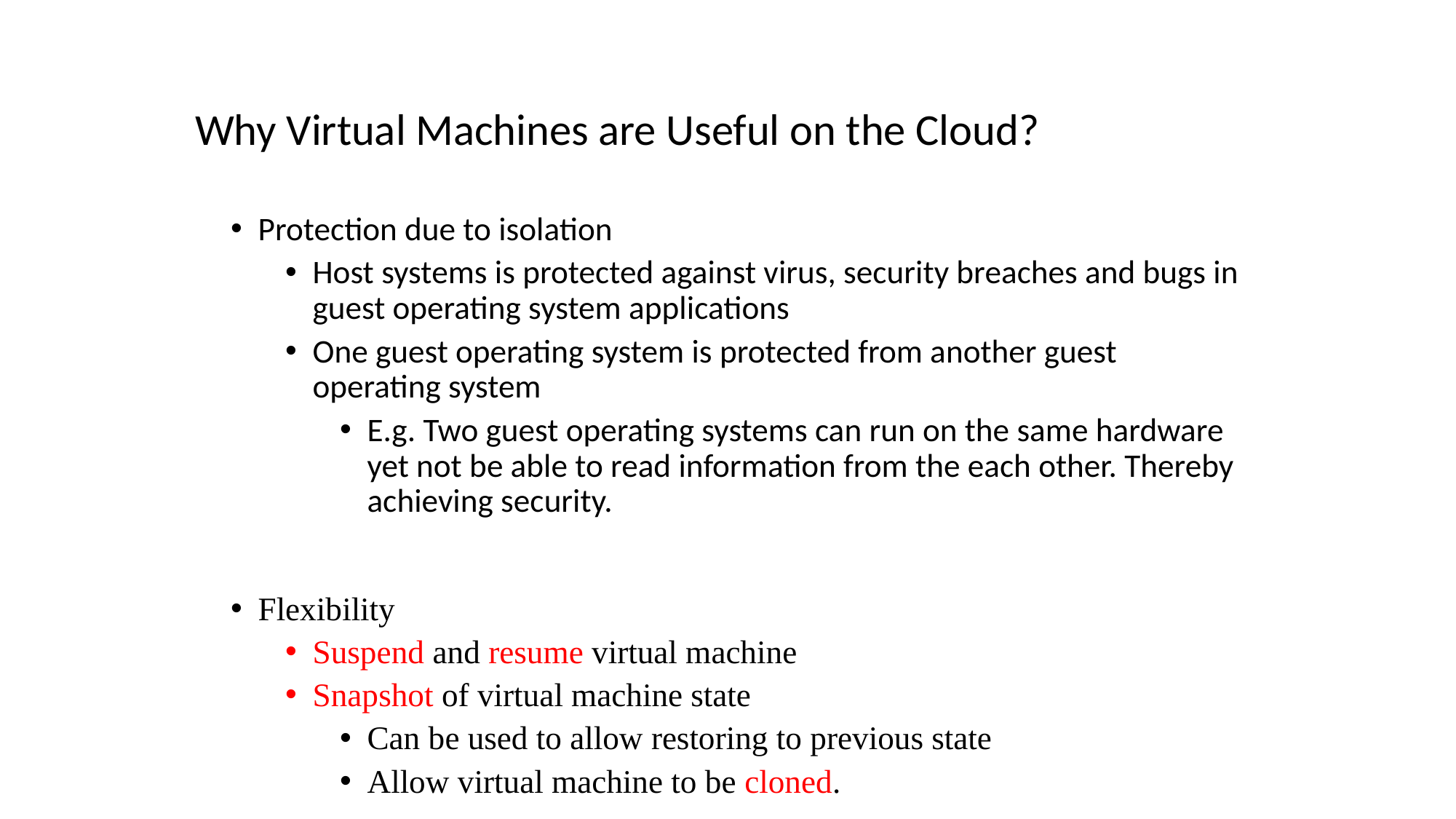

# Why Virtual Machines are Useful on the Cloud?
Protection due to isolation
Host systems is protected against virus, security breaches and bugs in guest operating system applications
One guest operating system is protected from another guest operating system
E.g. Two guest operating systems can run on the same hardware yet not be able to read information from the each other. Thereby achieving security.

Flexibility
Suspend and resume virtual machine
Snapshot of virtual machine state
Can be used to allow restoring to previous state
Allow virtual machine to be cloned.